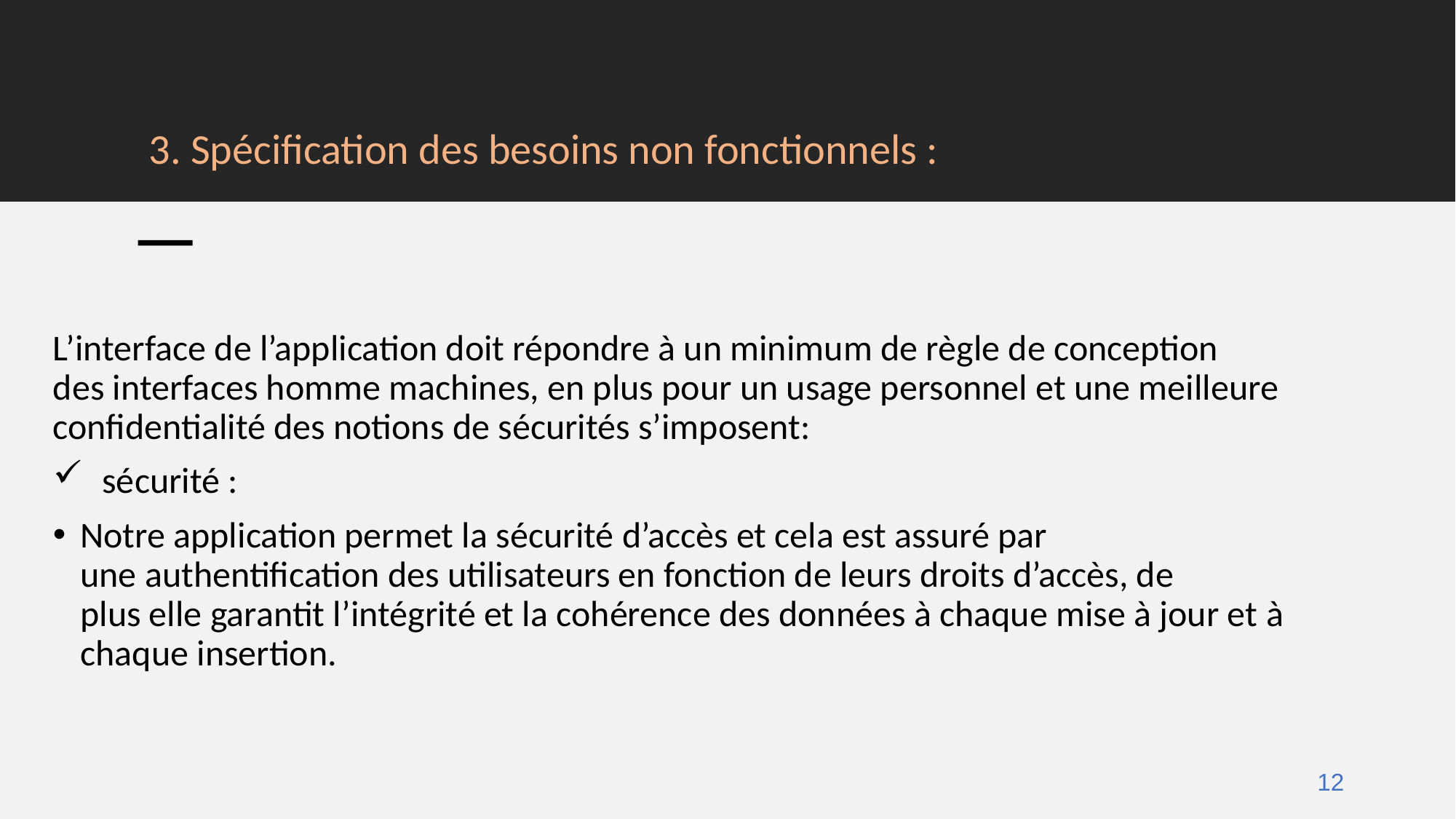

# 3. Spécification des besoins non fonctionnels :

L’interface de l’application doit répondre à un minimum de règle de conception des interfaces homme machines, en plus pour un usage personnel et une meilleure confidentialité des notions de sécurités s’imposent:
 sécurité :
Notre application permet la sécurité d’accès et cela est assuré par une authentification des utilisateurs en fonction de leurs droits d’accès, de plus elle garantit l’intégrité et la cohérence des données à chaque mise à jour et à chaque insertion.

Gestion d'un institut scolaire privé *NST Groupe*
12